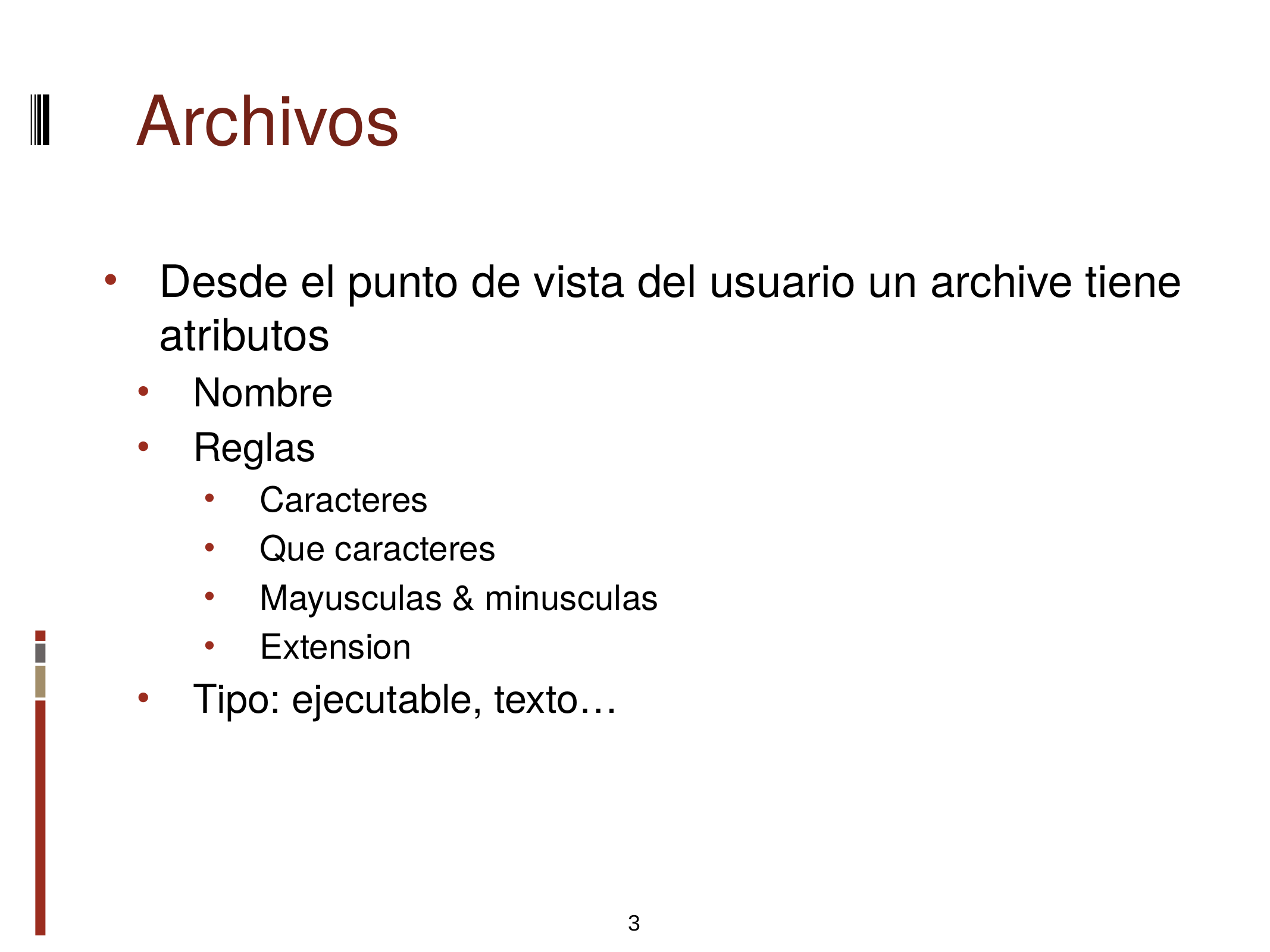

Archivos

Desde el punto de vista del usuario un archive tiene atributos
Nombre
Reglas
Caracteres
Que caracteres
Mayusculas & minusculas
Extension
Tipo: ejecutable, texto…

3